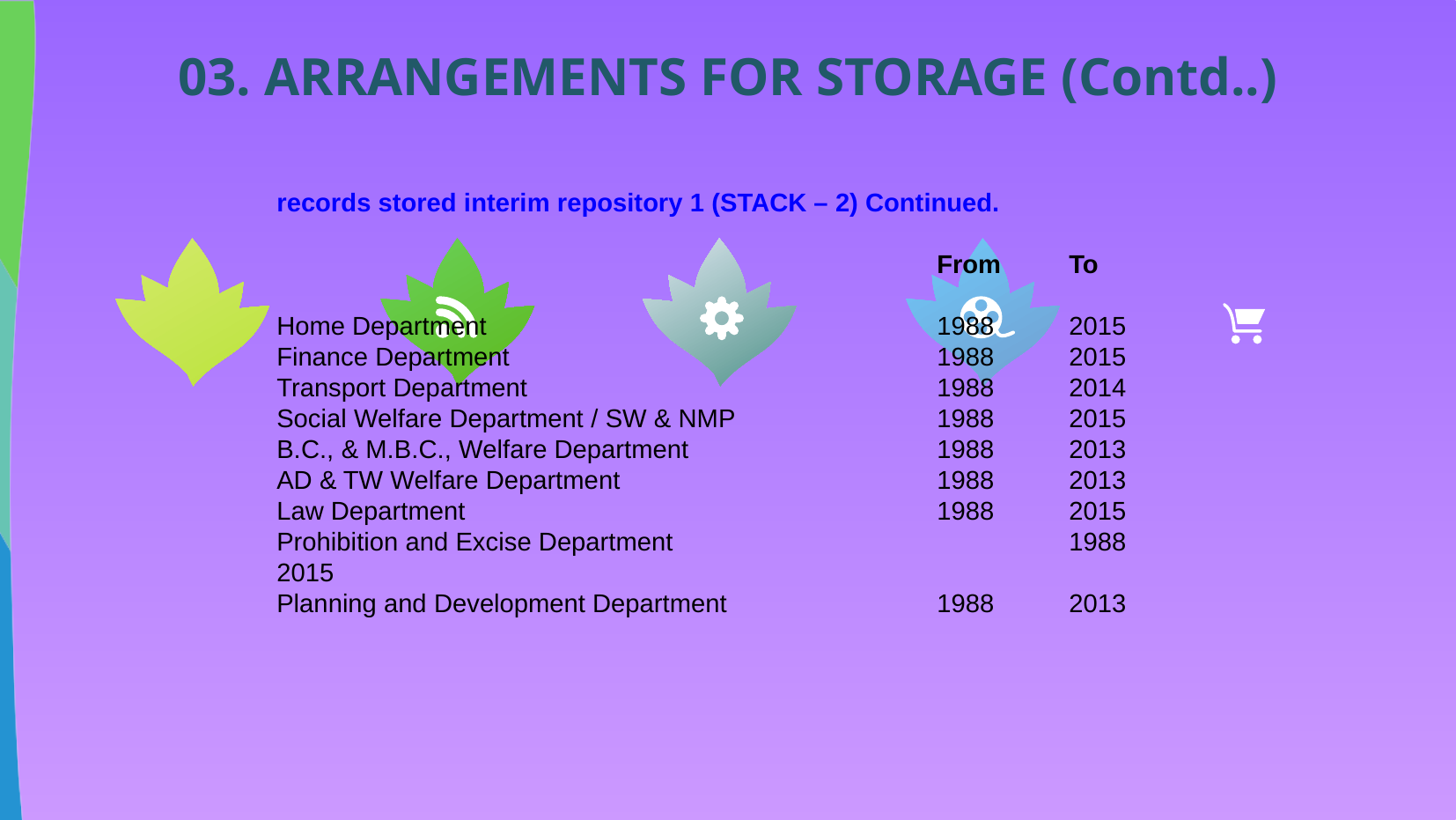

03. ARRANGEMENTS FOR STORAGE (Contd..)

records stored interim repository 1 (STACK – 2) Continued.

					From	To

Home Department				1988	2015
Finance Department				1988	2015
Transport Department				1988	2014
Social Welfare Department / SW & NMP		1988	2015
B.C., & M.B.C., Welfare Department		1988	2013
AD & TW Welfare Department			1988	2013
Law Department				1988	2015
Prohibition and Excise Department			1988	2015
Planning and Development Department		1988	2013